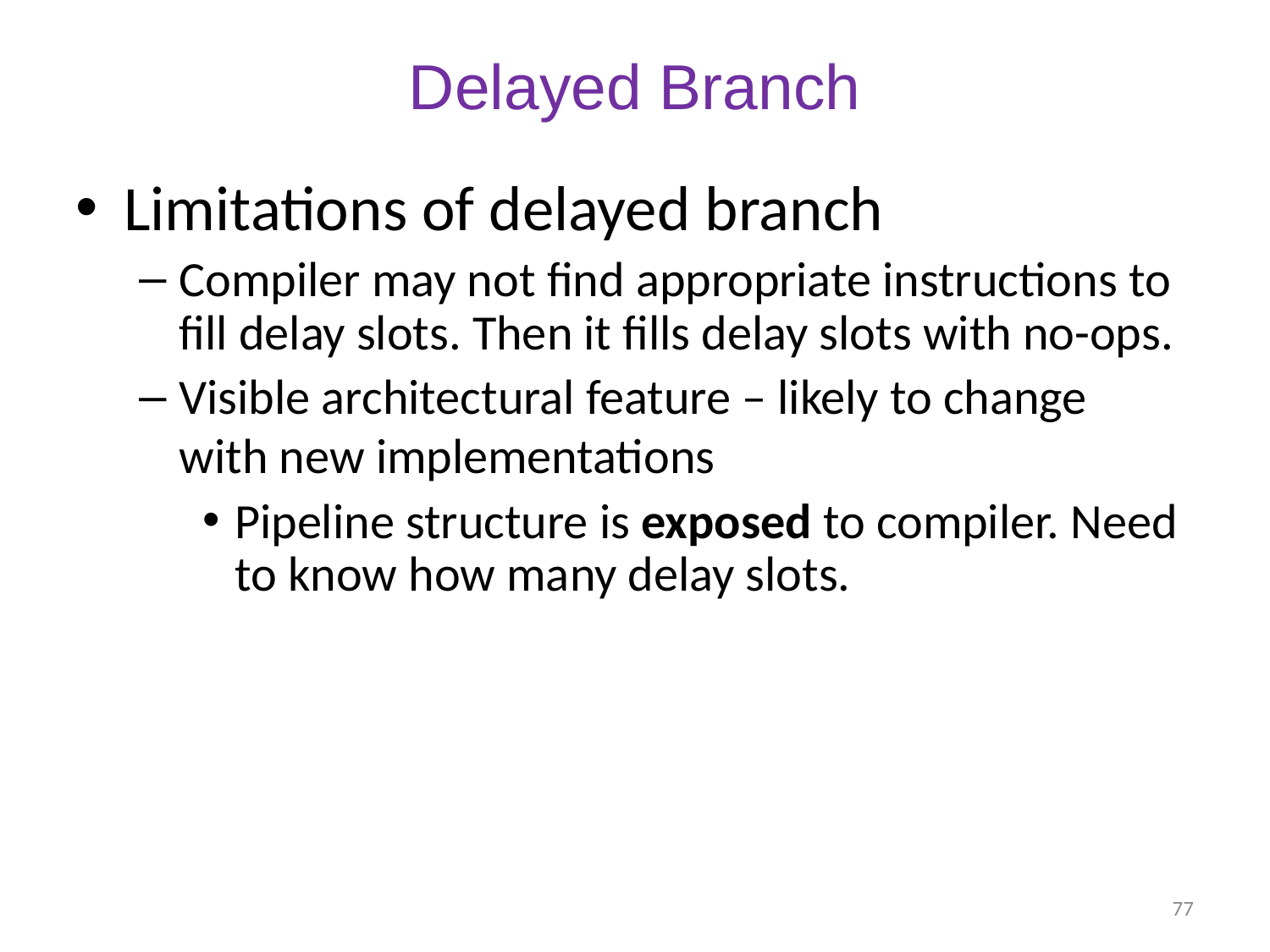

# Delayed Branch
Limitations of delayed branch
Compiler may not find appropriate instructions to fill delay slots. Then it fills delay slots with no-ops.
Visible architectural feature – likely to change with new implementations
Pipeline structure is exposed to compiler. Need to know how many delay slots.
77